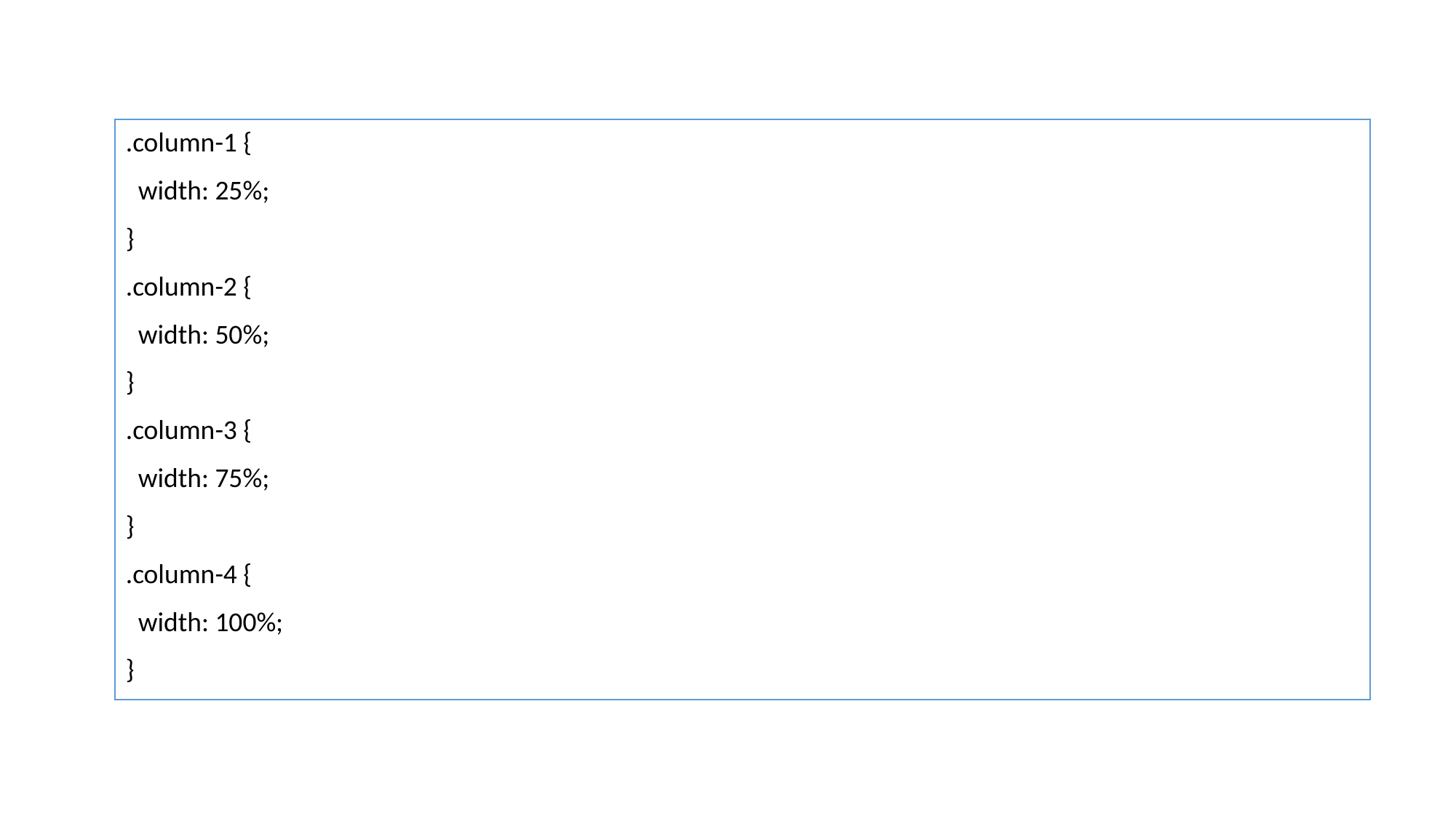

.column-1 {
  width: 25%;
}
.column-2 {
  width: 50%;
}
.column-3 {
  width: 75%;
}
.column-4 {
  width: 100%;
}